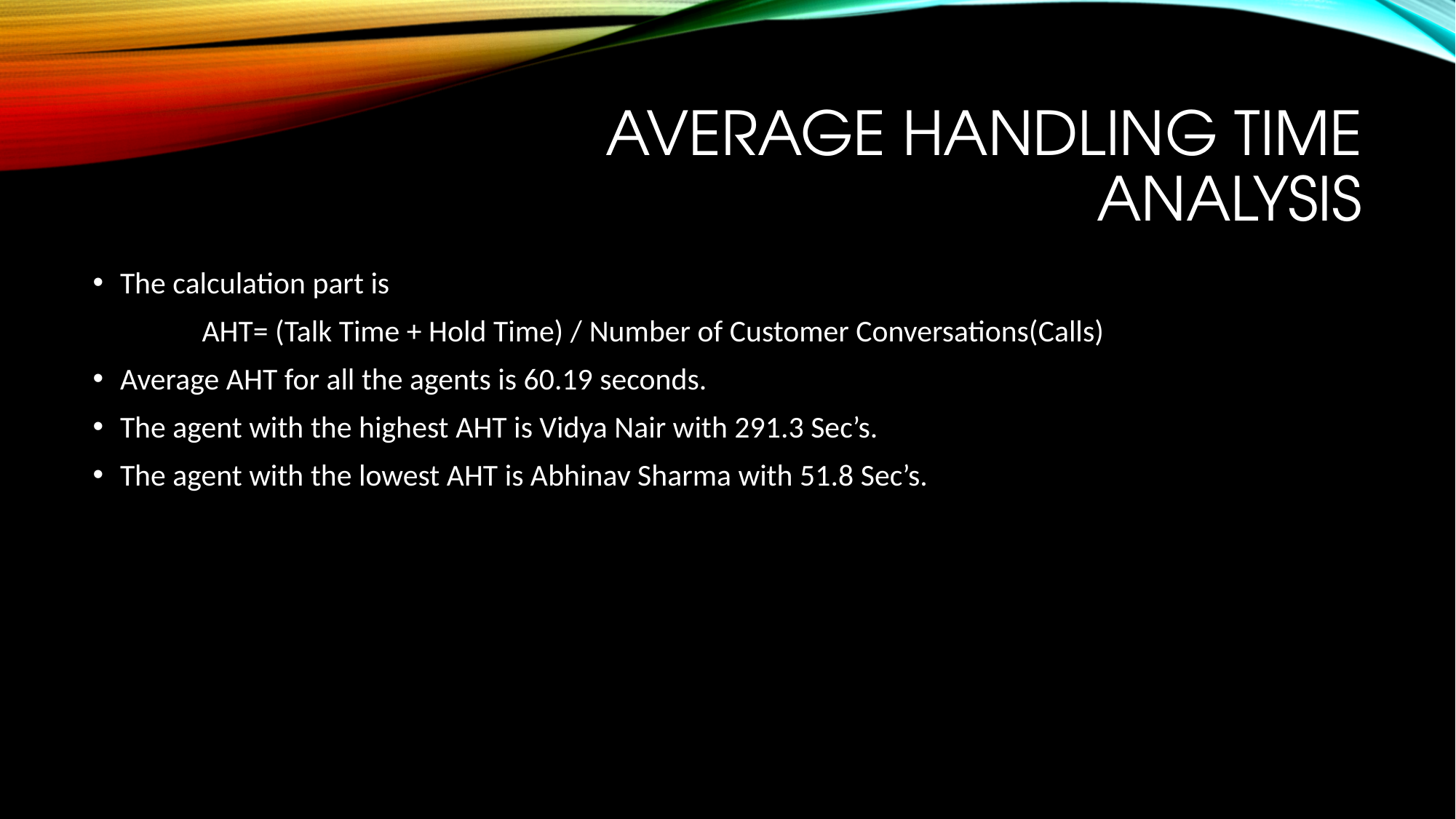

# Average Handling Time Analysis
The calculation part is
	AHT= (Talk Time + Hold Time) / Number of Customer Conversations(Calls)
Average AHT for all the agents is 60.19 seconds.
The agent with the highest AHT is Vidya Nair with 291.3 Sec’s.
The agent with the lowest AHT is Abhinav Sharma with 51.8 Sec’s.